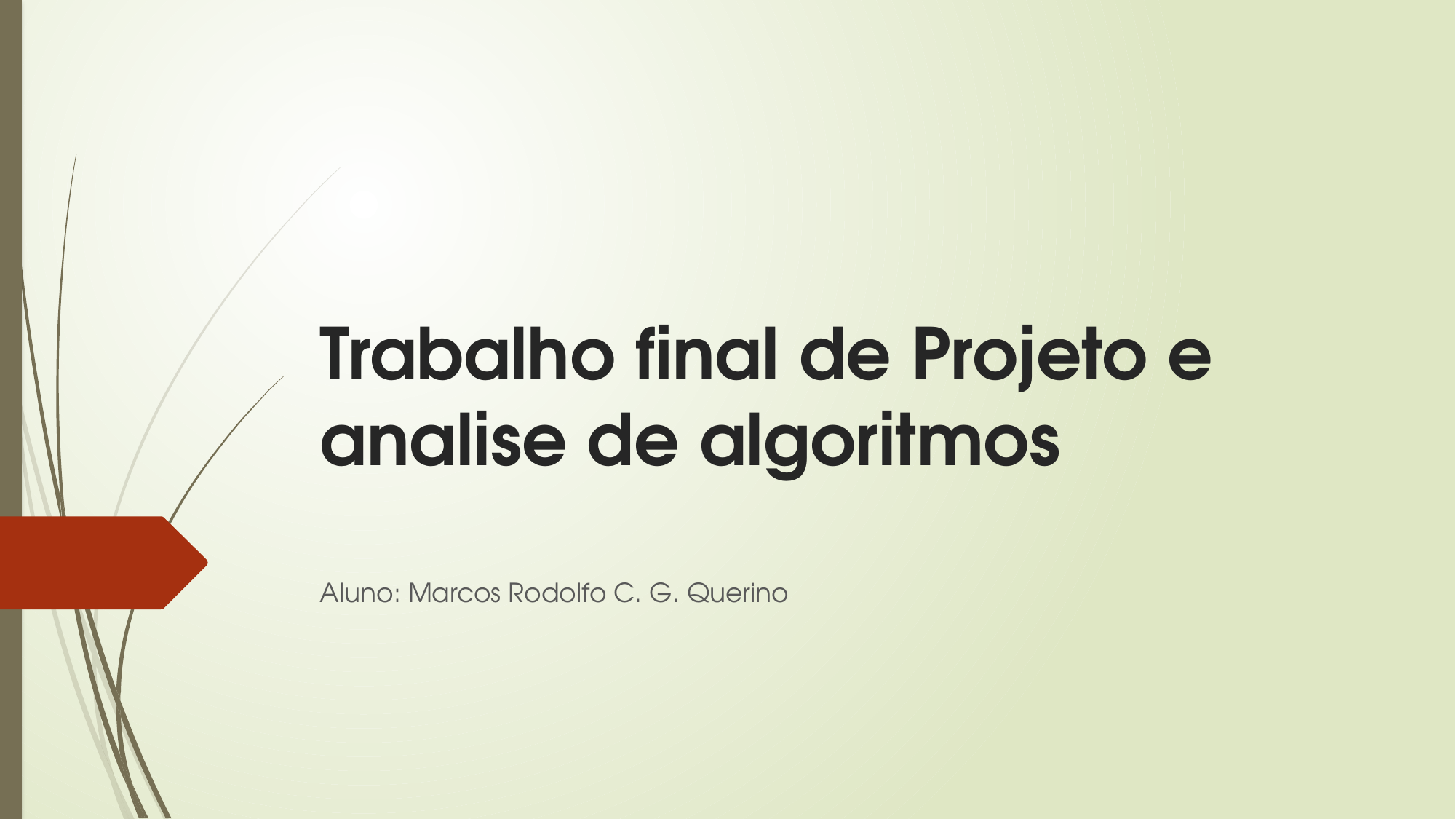

# Trabalho final de Projeto e analise de algoritmos
Aluno: Marcos Rodolfo C. G. Querino